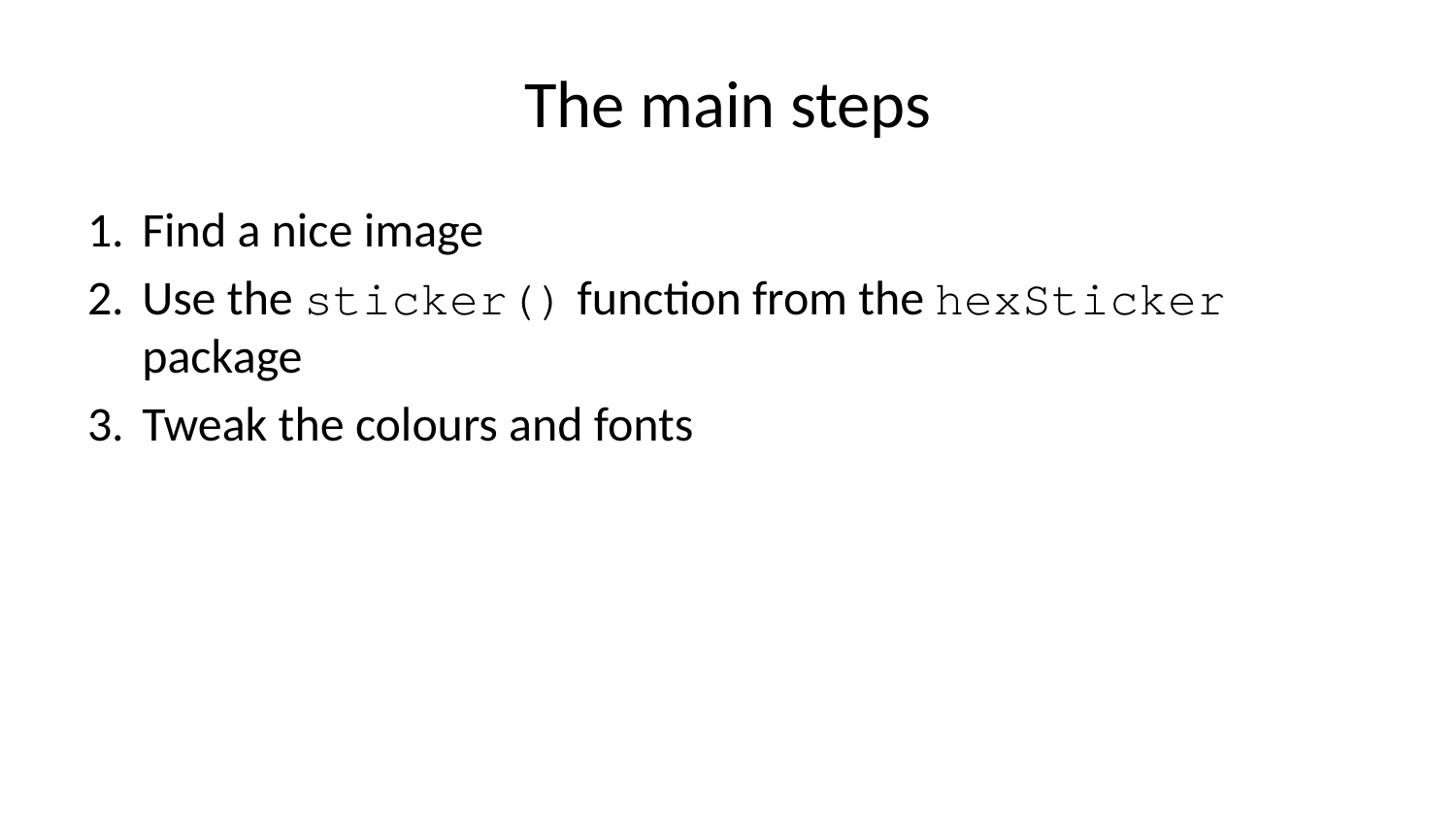

# The main steps
Find a nice image
Use the sticker() function from the hexSticker package
Tweak the colours and fonts